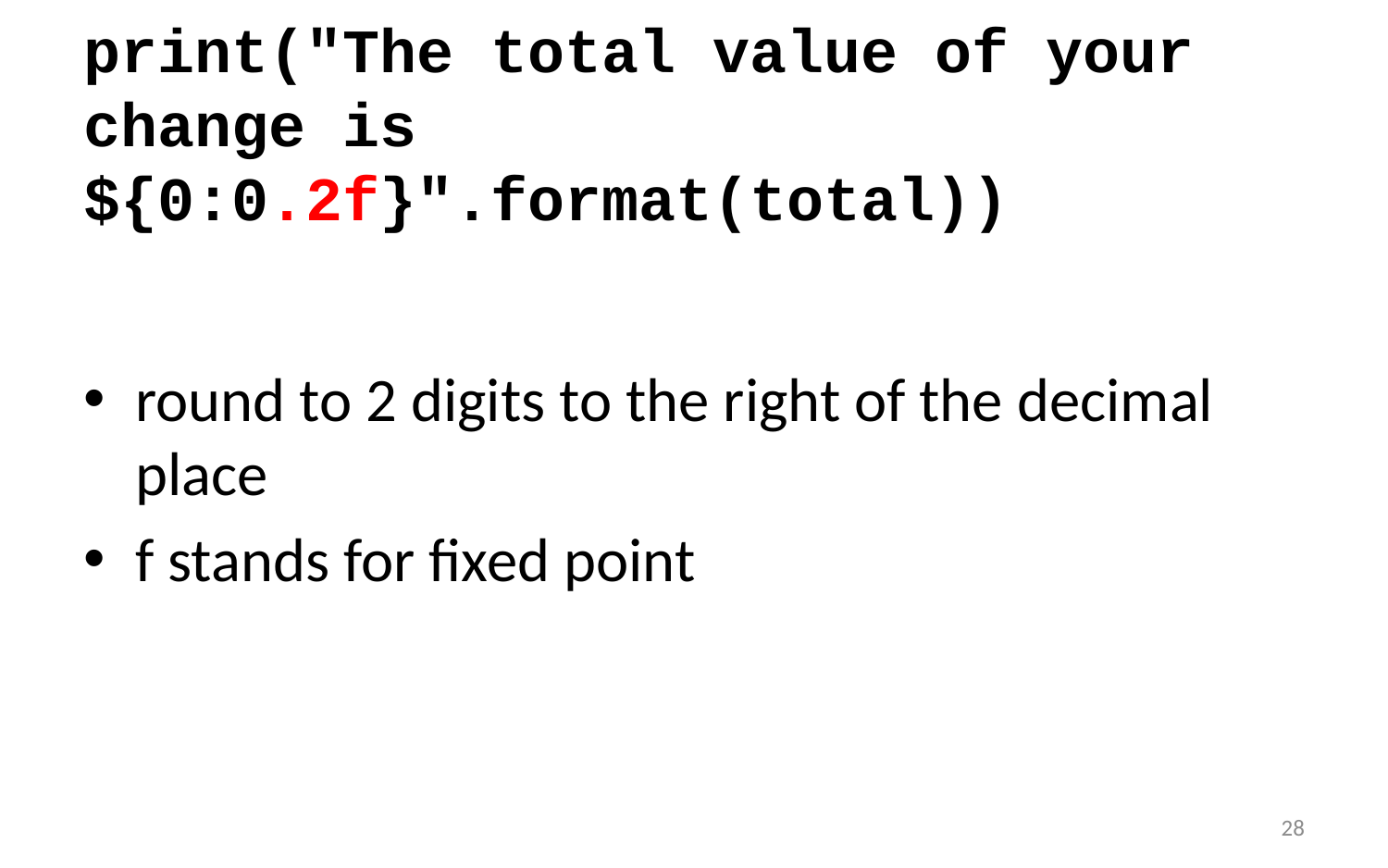

# print("The total value of your change is ${0:0.2f}".format(total))
round to 2 digits to the right of the decimal place
f stands for fixed point
28